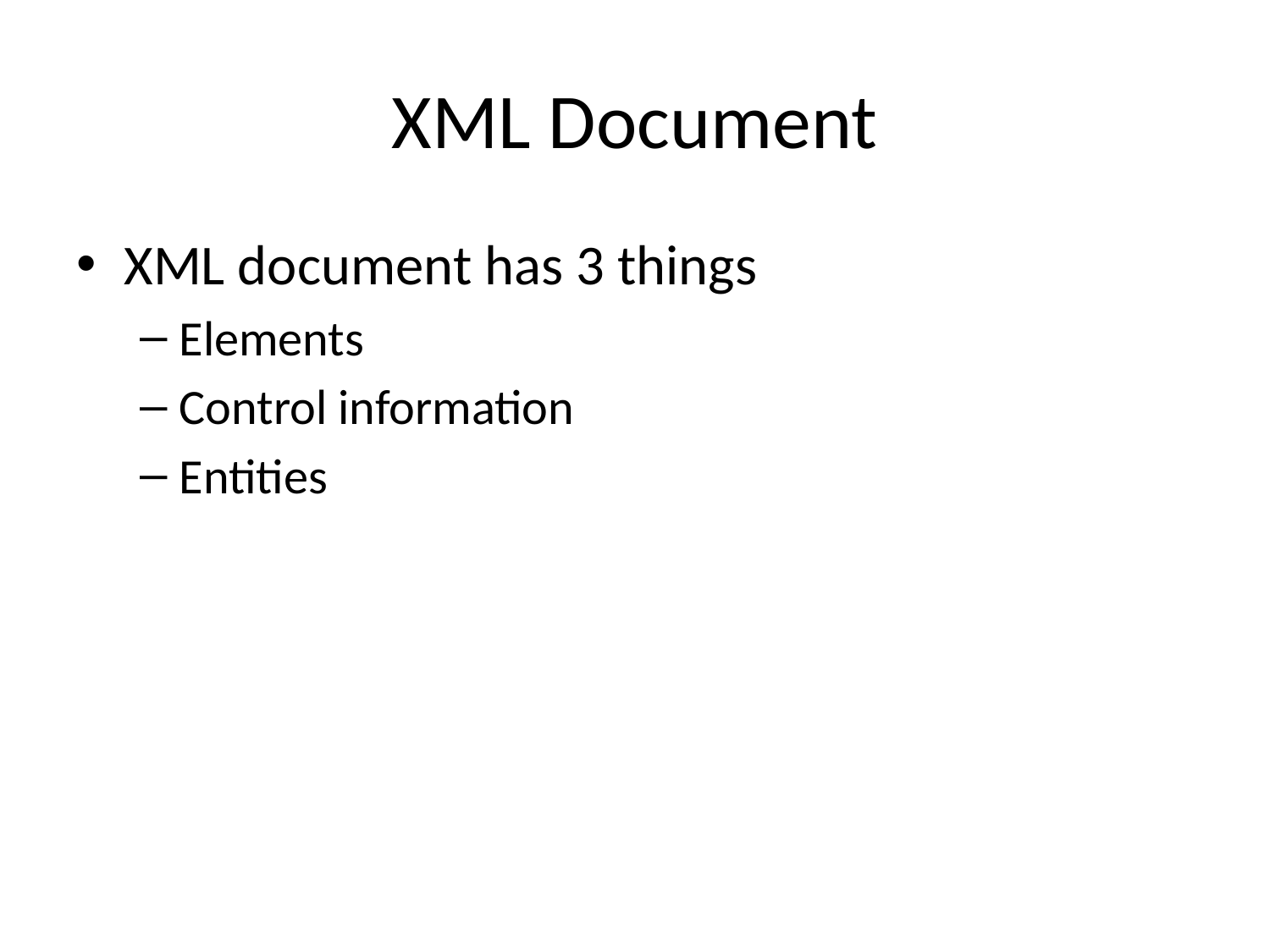

# XML Document
XML document has 3 things
Elements
Control information
Entities